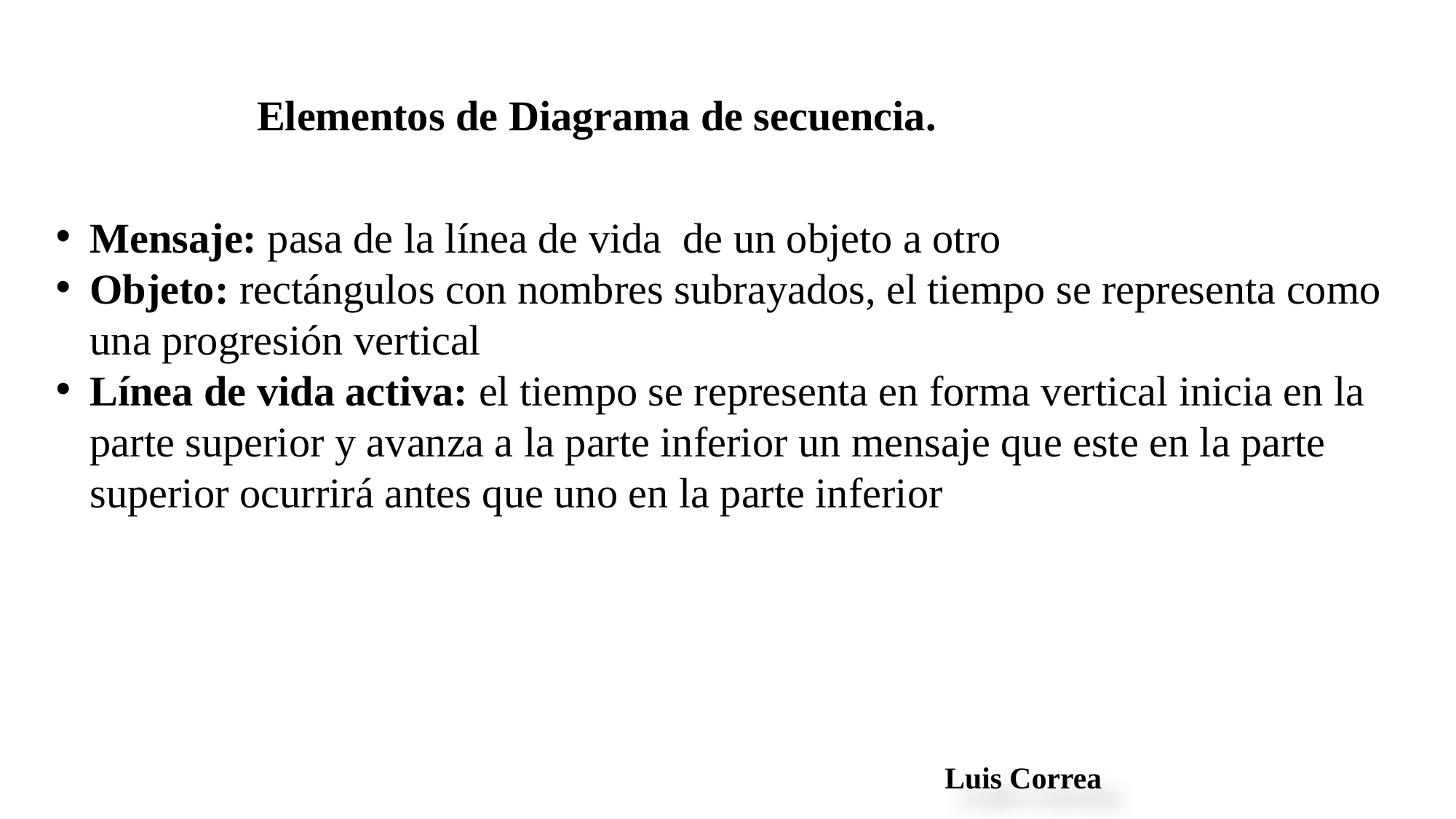

Elementos de Diagrama de secuencia.
Mensaje: pasa de la línea de vida  de un objeto a otro
Objeto: rectángulos con nombres subrayados, el tiempo se representa como una progresión vertical
Línea de vida activa: el tiempo se representa en forma vertical inicia en la parte superior y avanza a la parte inferior un mensaje que este en la parte superior ocurrirá antes que uno en la parte inferior

Luis Correa